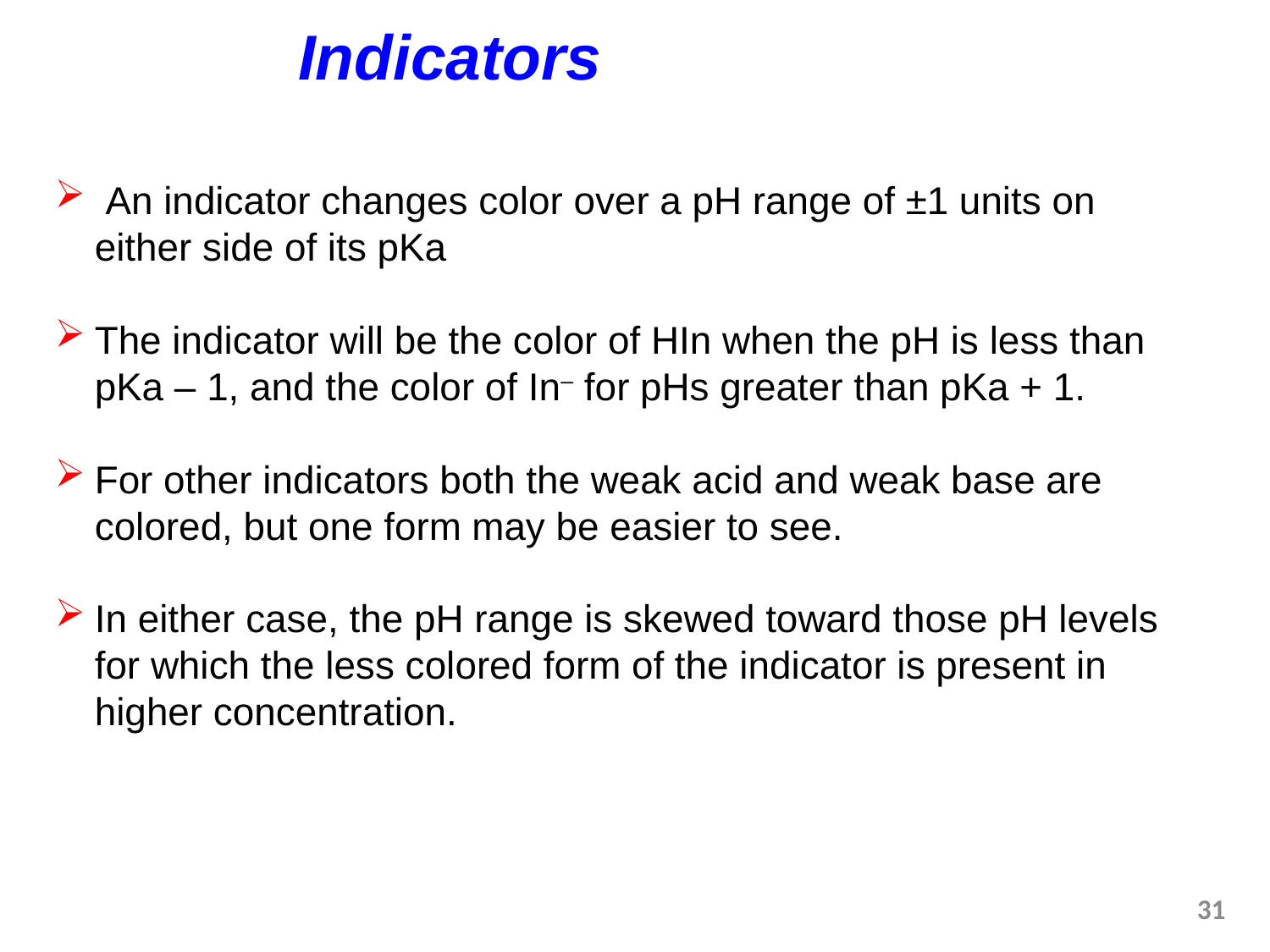

Indicators
 An indicator changes color over a pH range of ±1 units on either side of its pKa

The indicator will be the color of HIn when the pH is less than
	pKa – 1, and the color of In– for pHs greater than pKa + 1.

For other indicators both the weak acid and weak base are colored, but one form may be easier to see.

In either case, the pH range is skewed toward those pH levels for which the less colored form of the indicator is present in higher concentration.
31